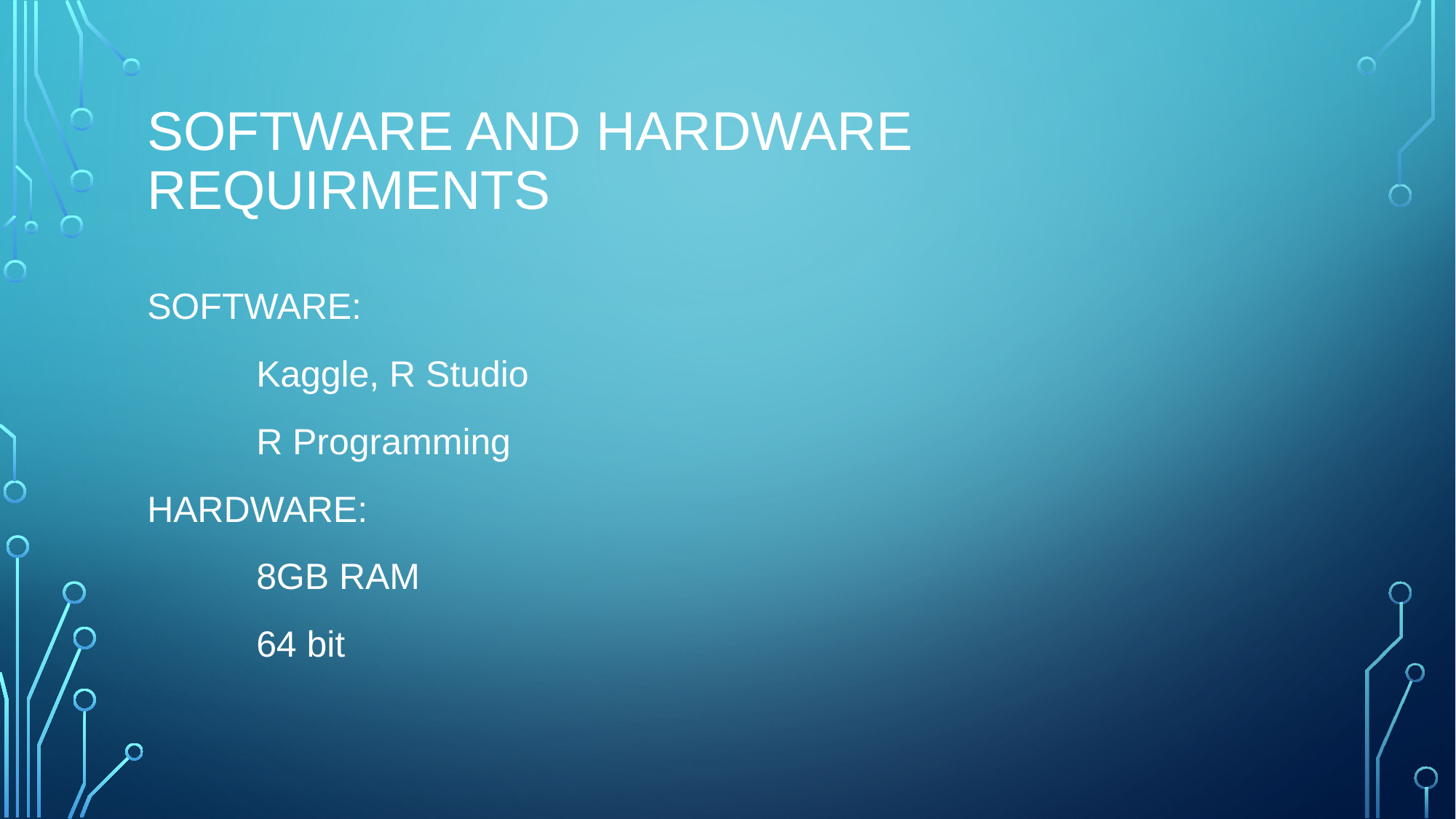

# Software And Hardware Requirments
SOFTWARE:
	Kaggle, R Studio
	R Programming
HARDWARE:
	8GB RAM
	64 bit